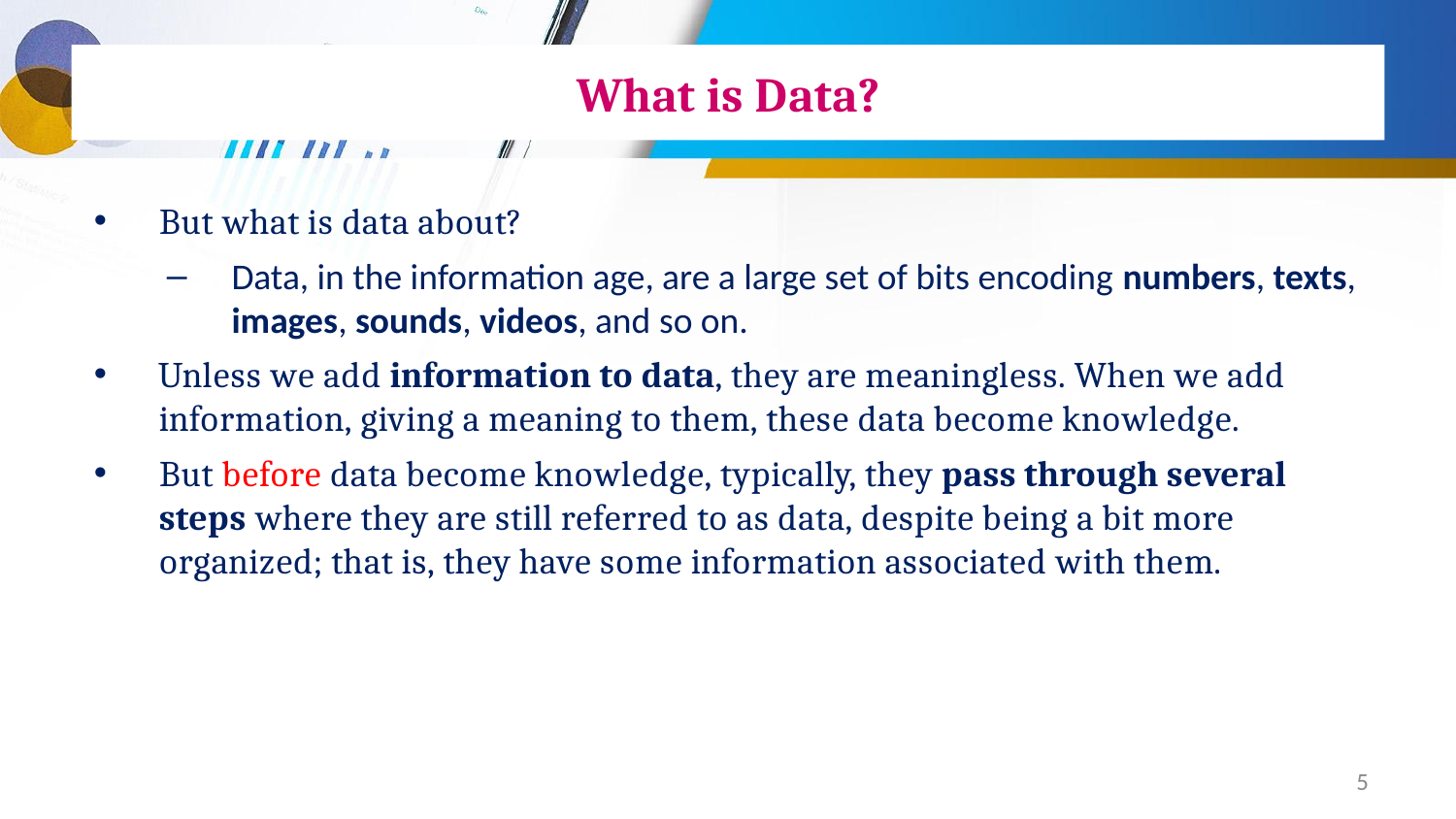

# What is Data?
But what is data about?
Data, in the information age, are a large set of bits encoding numbers, texts, images, sounds, videos, and so on.
Unless we add information to data, they are meaningless. When we add information, giving a meaning to them, these data become knowledge.
But before data become knowledge, typically, they pass through several steps where they are still referred to as data, despite being a bit more organized; that is, they have some information associated with them.
5